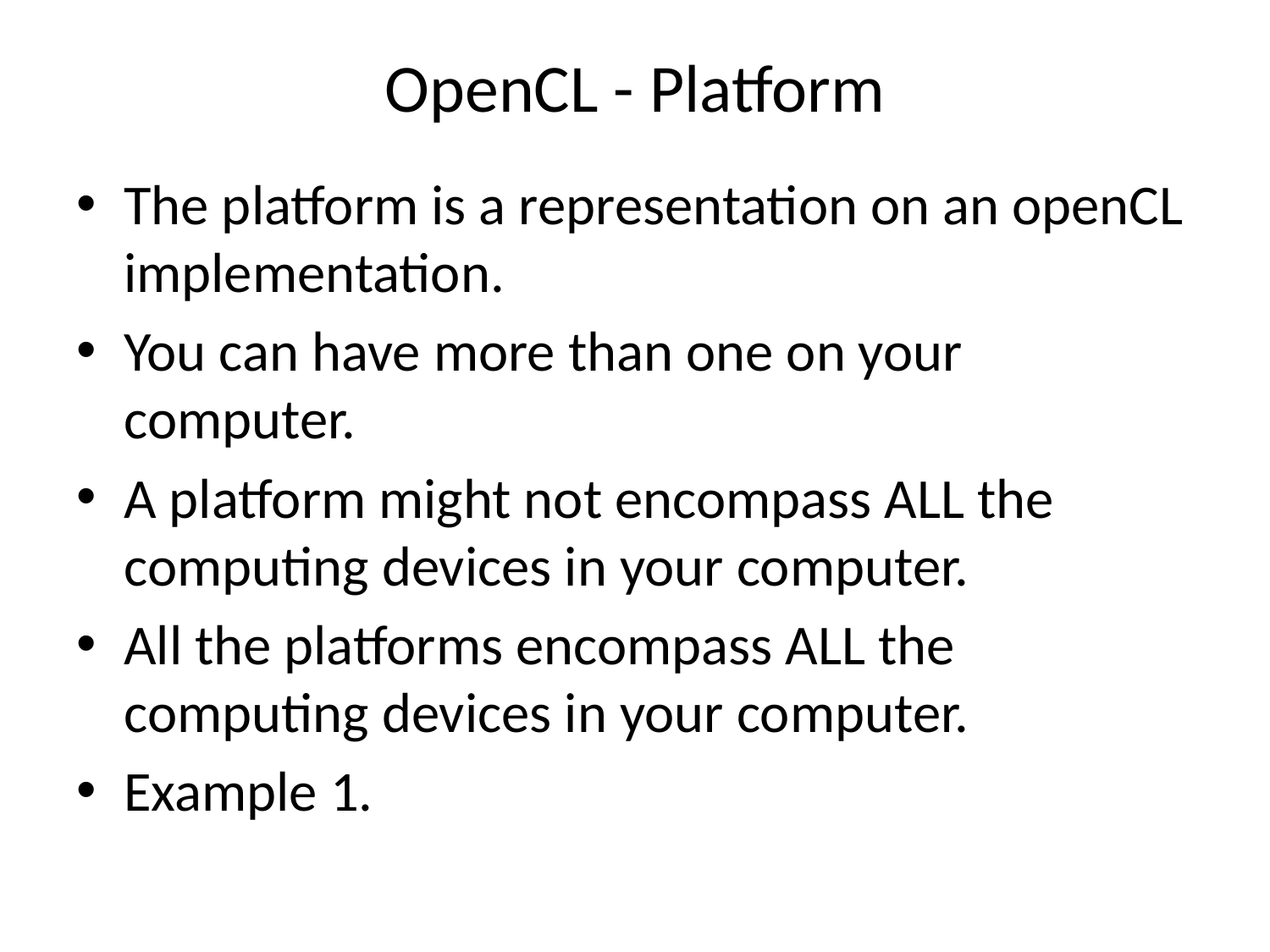

# OpenCL - Platform
The platform is a representation on an openCL implementation.
You can have more than one on your computer.
A platform might not encompass ALL the computing devices in your computer.
All the platforms encompass ALL the computing devices in your computer.
Example 1.